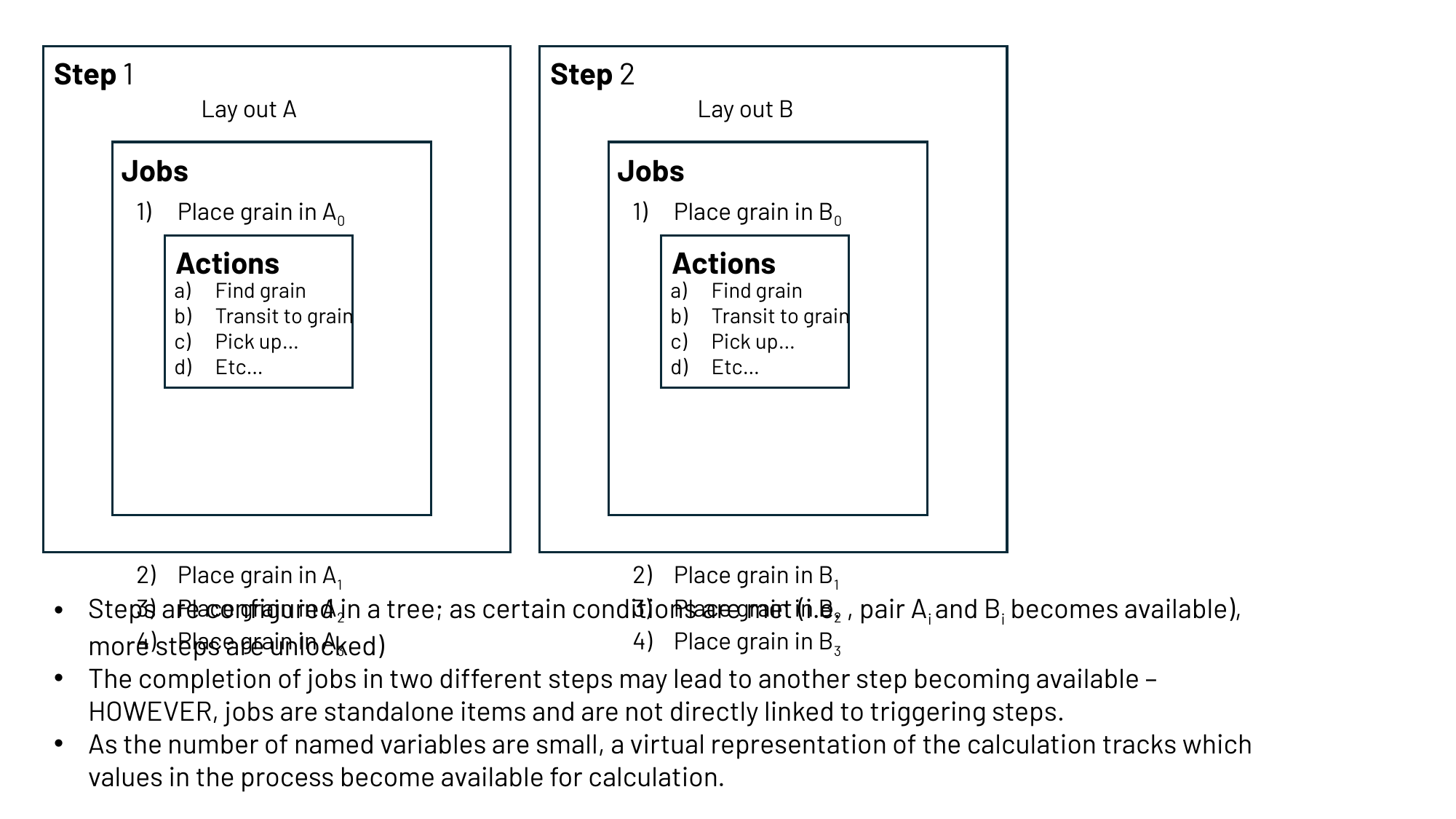

Step 1
Step 2
Lay out A
Lay out B

Jobs
Jobs
Place grain in A0

Place grain in A1
Place grain in A2
Place grain in A3
Place grain in B0

Place grain in B1
Place grain in B2
Place grain in B3

Actions
Actions
Find grain
Transit to grain
Pick up…
Etc…
Find grain
Transit to grain
Pick up…
Etc…
Steps are configured in a tree; as certain conditions are met (i.e. , pair Ai and Bi becomes available), more steps are unlocked)
The completion of jobs in two different steps may lead to another step becoming available – HOWEVER, jobs are standalone items and are not directly linked to triggering steps.
As the number of named variables are small, a virtual representation of the calculation tracks which values in the process become available for calculation.